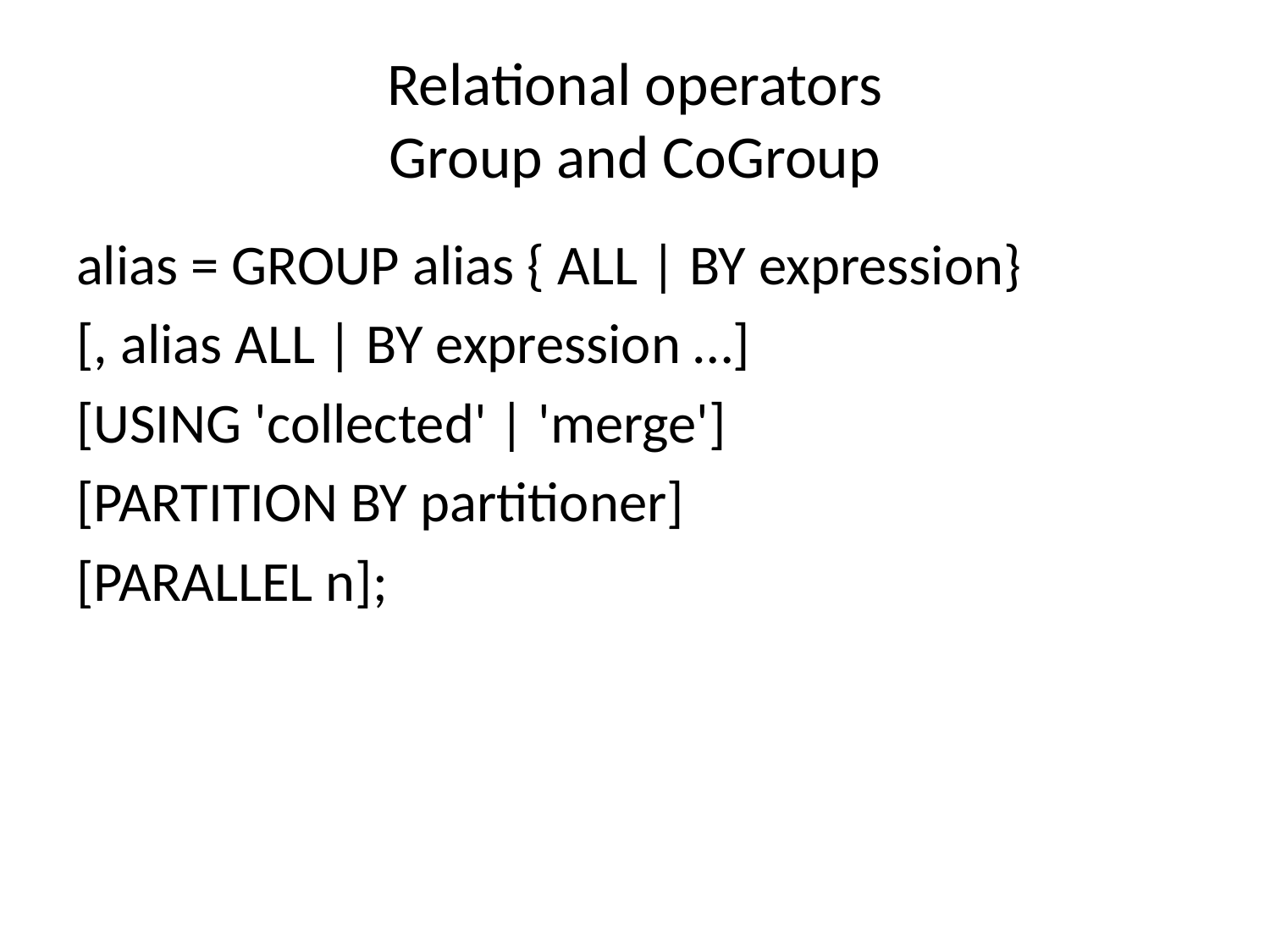

# Relational operators Group and CoGroup
alias = GROUP alias { ALL | BY expression}
[, alias ALL | BY expression …]
[USING 'collected' | 'merge']
[PARTITION BY partitioner]
[PARALLEL n];